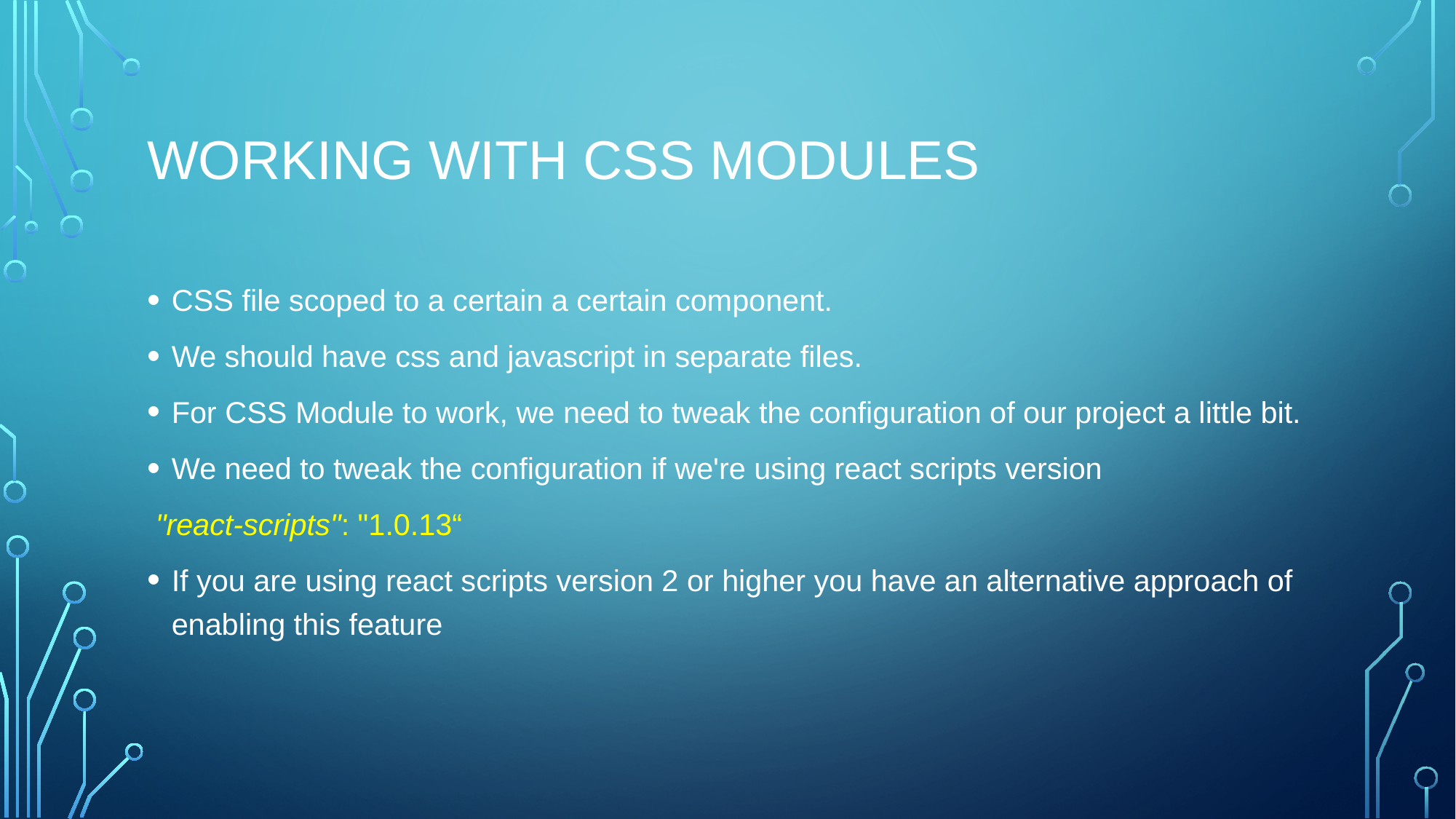

# Working with CSS Modules
CSS file scoped to a certain a certain component.
We should have css and javascript in separate files.
For CSS Module to work, we need to tweak the configuration of our project a little bit.
We need to tweak the configuration if we're using react scripts version
 "react-scripts": "1.0.13“
If you are using react scripts version 2 or higher you have an alternative approach of enabling this feature